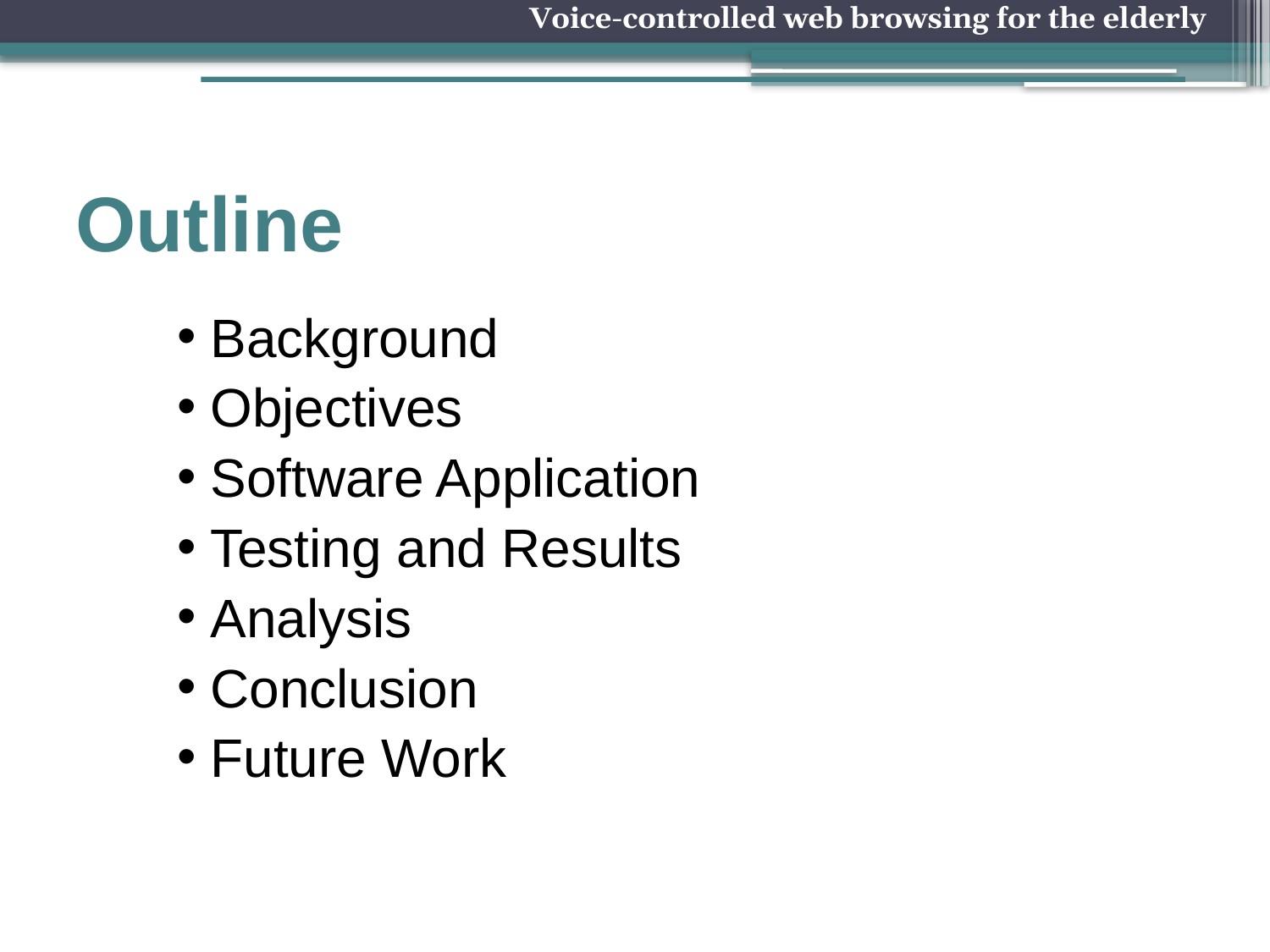

Voice-controlled web browsing for the elderly

# Outline
Background
Objectives
Software Application
Testing and Results
Analysis
Conclusion
Future Work